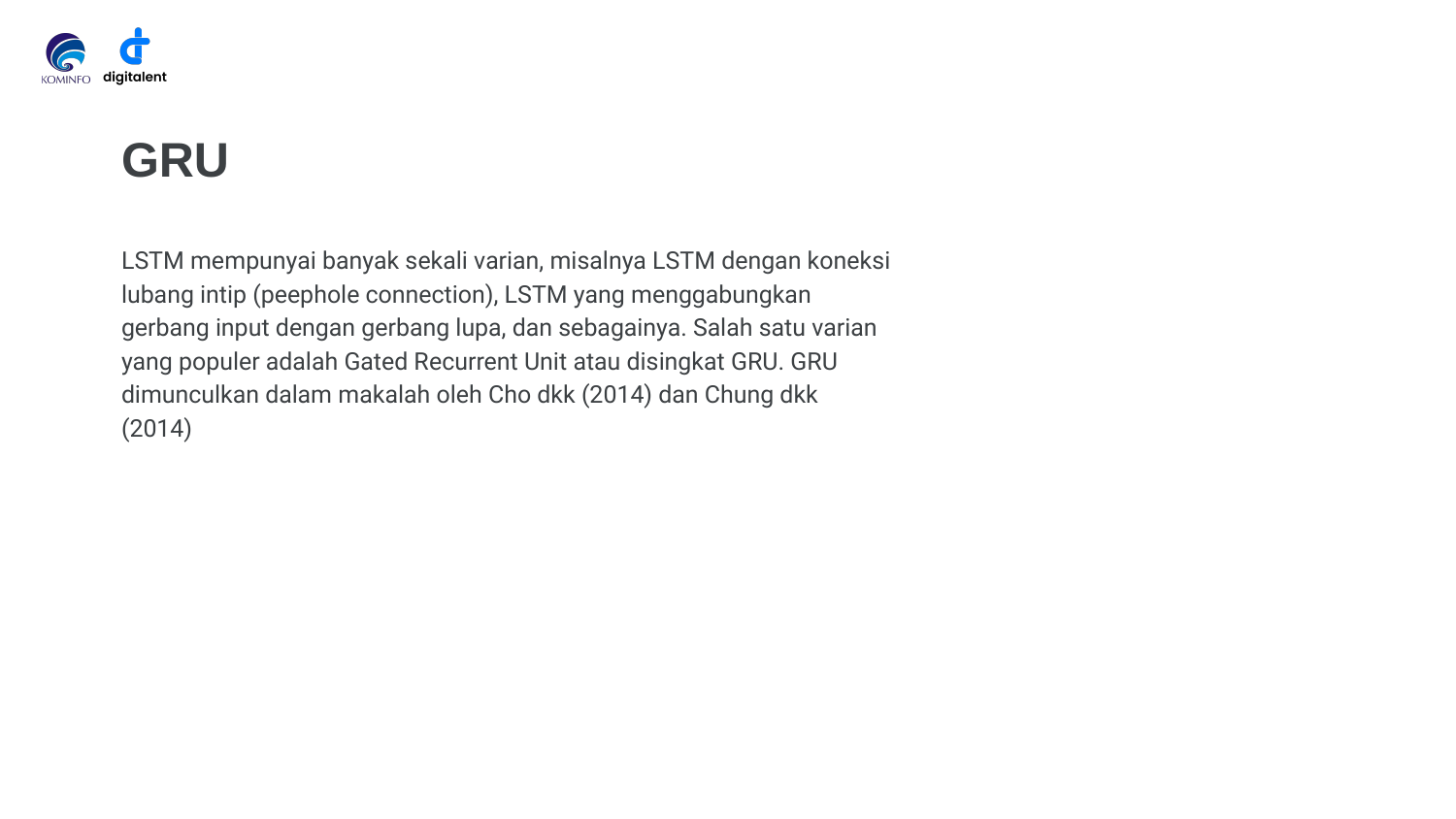

# GRU
LSTM mempunyai banyak sekali varian, misalnya LSTM dengan koneksi lubang intip (peephole connection), LSTM yang menggabungkan gerbang input dengan gerbang lupa, dan sebagainya. Salah satu varian yang populer adalah Gated Recurrent Unit atau disingkat GRU. GRU dimunculkan dalam makalah oleh Cho dkk (2014) dan Chung dkk (2014)